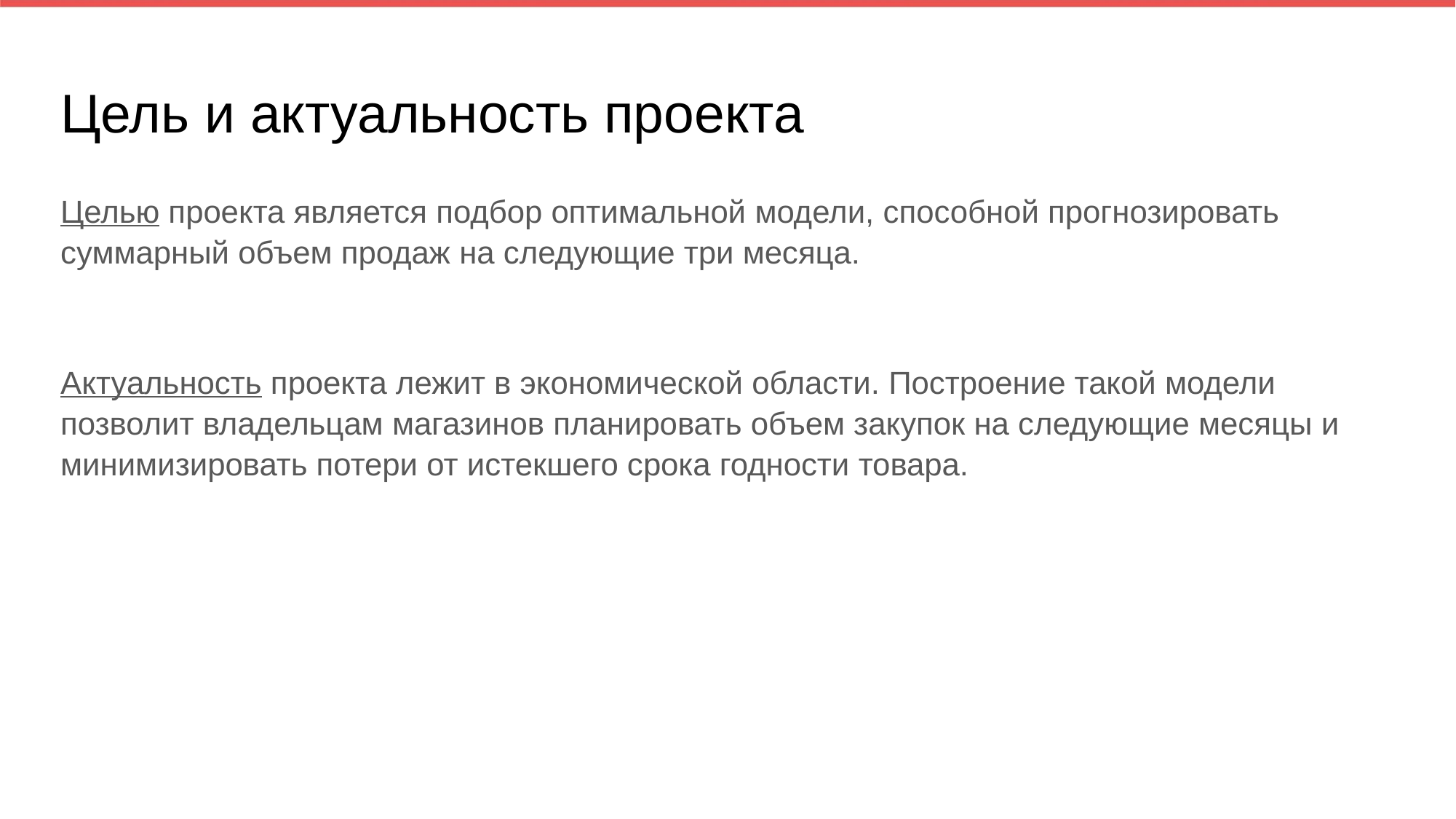

# Цель и актуальность проекта
Целью проекта является подбор оптимальной модели, способной прогнозировать суммарный объем продаж на следующие три месяца.

Актуальность проекта лежит в экономической области. Построение такой модели позволит владельцам магазинов планировать объем закупок на следующие месяцы и минимизировать потери от истекшего срока годности товара.